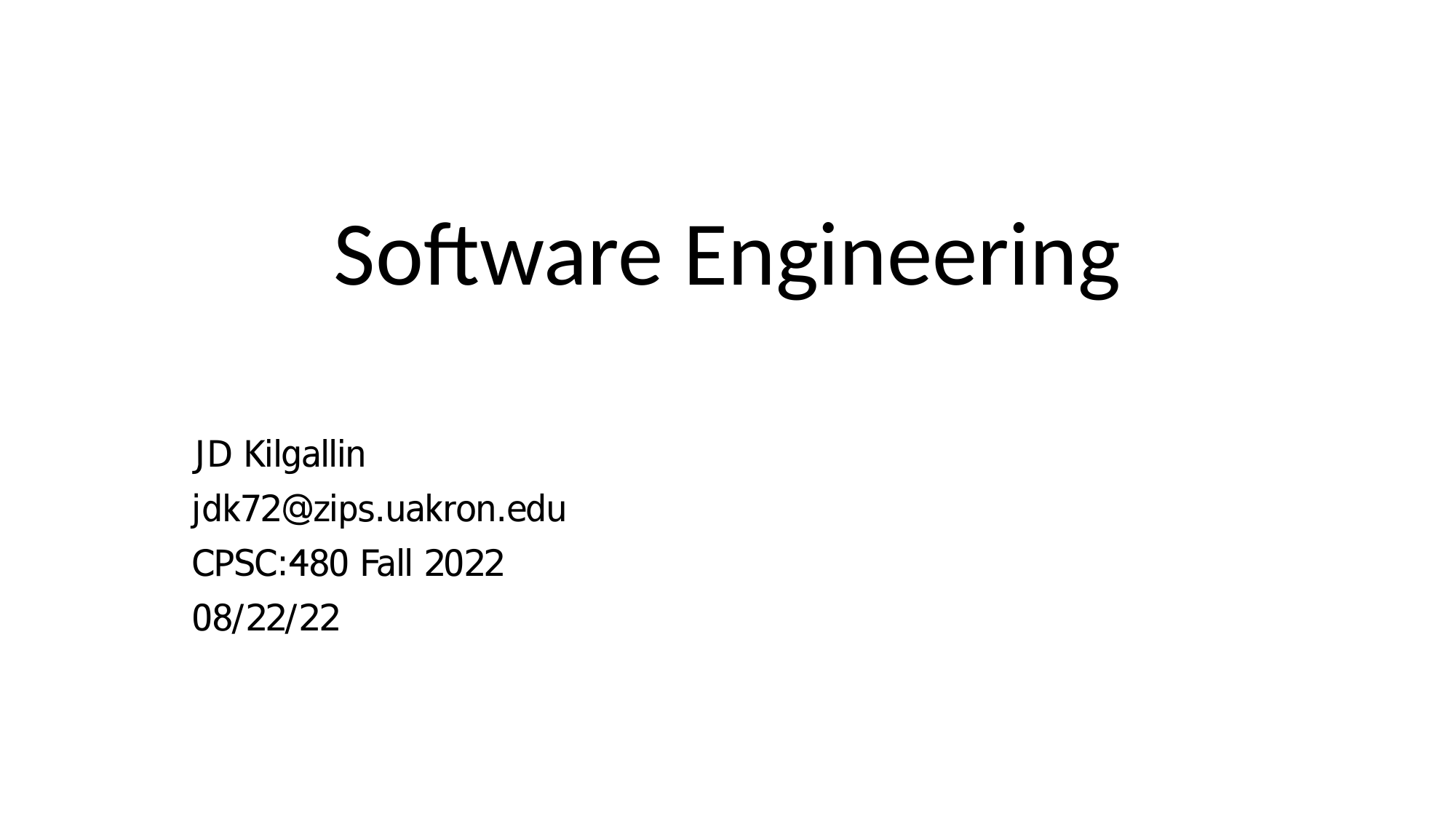

# Software Engineering
JD Kilgallin
jdk72@zips.uakron.edu
CPSC:480 Fall 2022
08/22/22